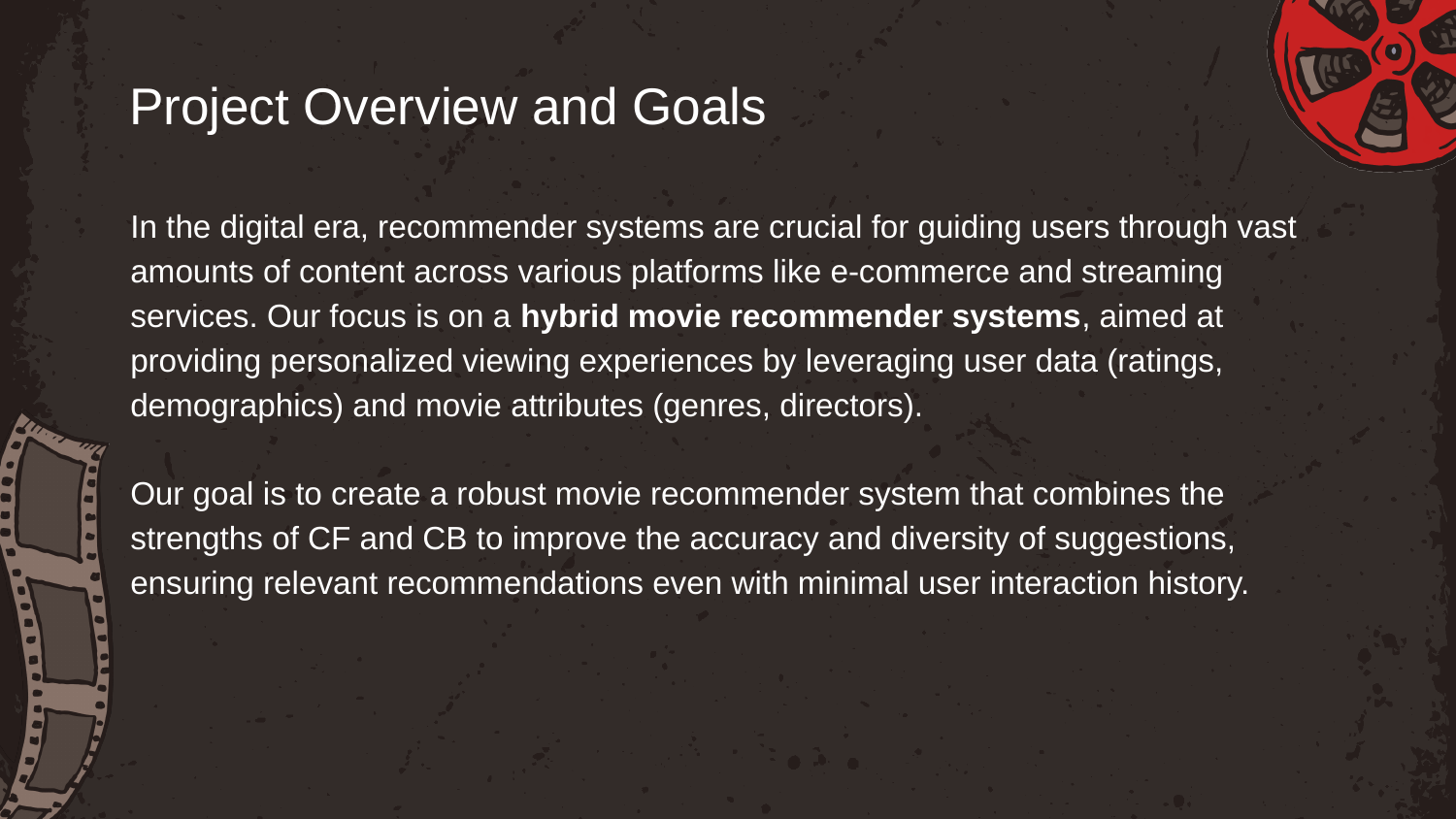

# Project Overview and Goals
In the digital era, recommender systems are crucial for guiding users through vast amounts of content across various platforms like e-commerce and streaming services. Our focus is on a hybrid movie recommender systems, aimed at providing personalized viewing experiences by leveraging user data (ratings, demographics) and movie attributes (genres, directors).

Our goal is to create a robust movie recommender system that combines the strengths of CF and CB to improve the accuracy and diversity of suggestions, ensuring relevant recommendations even with minimal user interaction history.